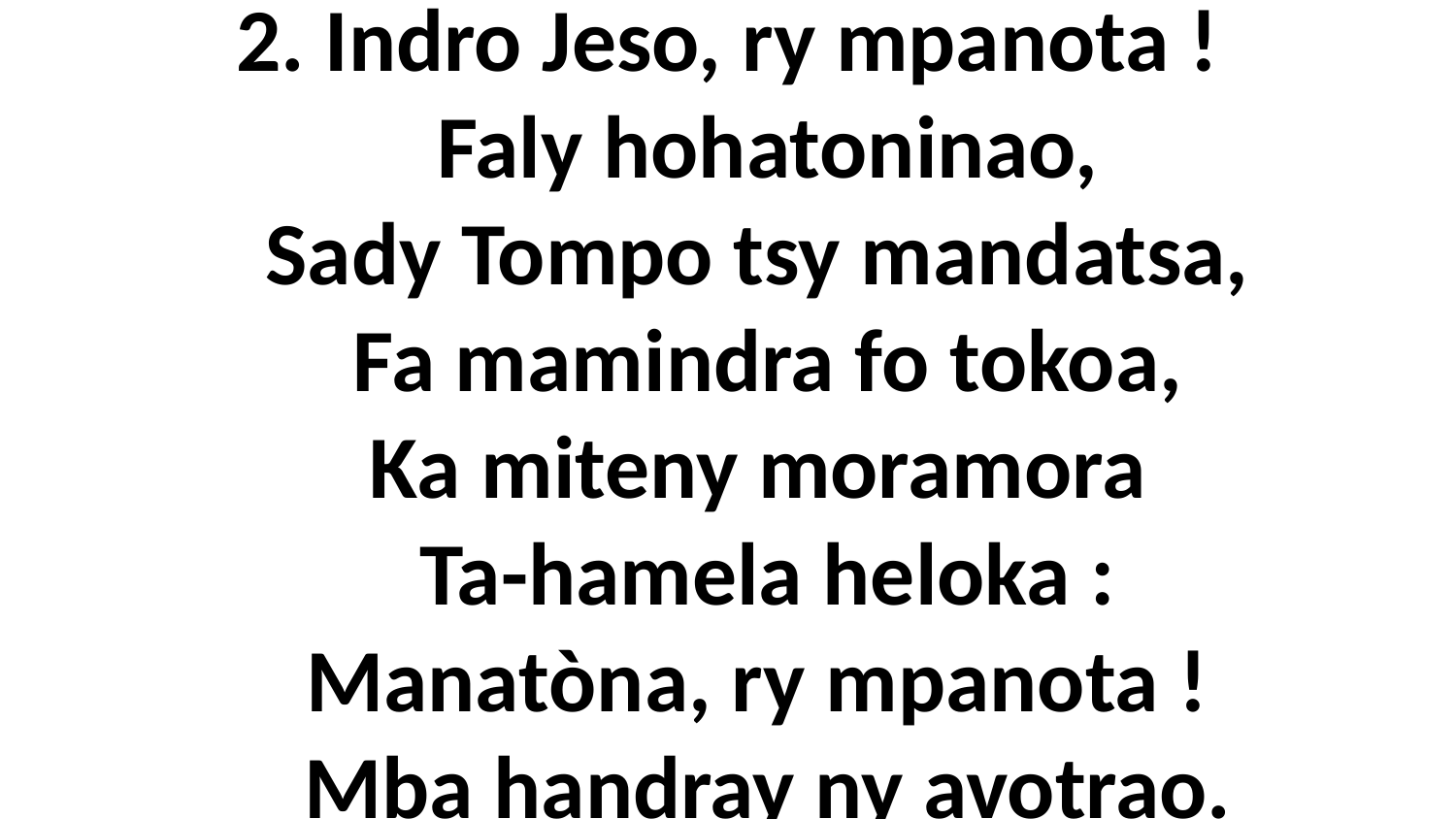

# 2. Indro Jeso, ry mpanota ! Faly hohatoninao, Sady Tompo tsy mandatsa, Fa mamindra fo tokoa, Ka miteny moramora Ta-hamela heloka : Manatòna, ry mpanota ! Mba handray ny avotrao.